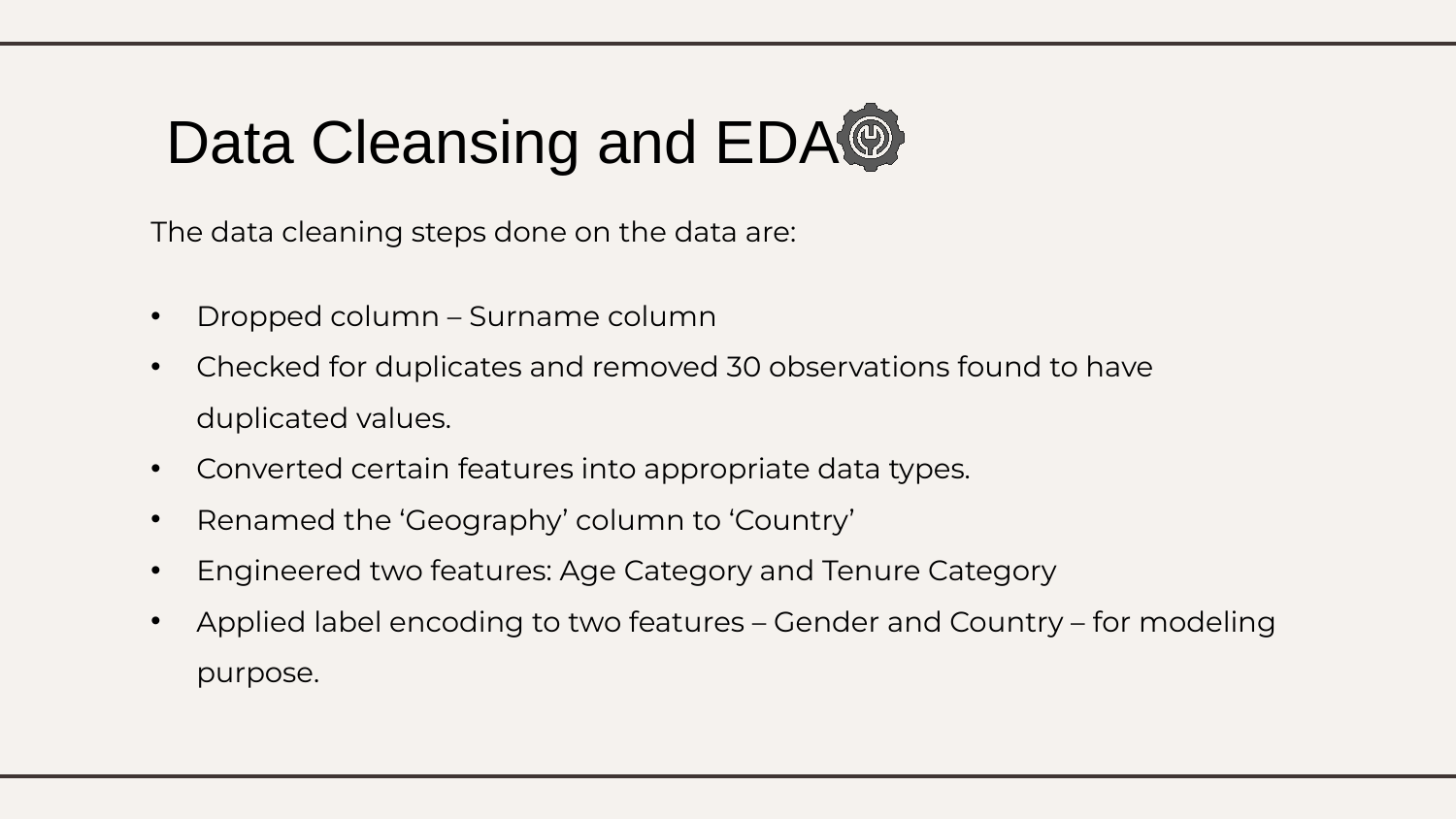

# Data Cleansing and EDA

The data cleaning steps done on the data are:

Dropped column – Surname column
Checked for duplicates and removed 30 observations found to have duplicated values.
Converted certain features into appropriate data types.
Renamed the ‘Geography’ column to ‘Country’
Engineered two features: Age Category and Tenure Category
Applied label encoding to two features – Gender and Country – for modeling purpose.